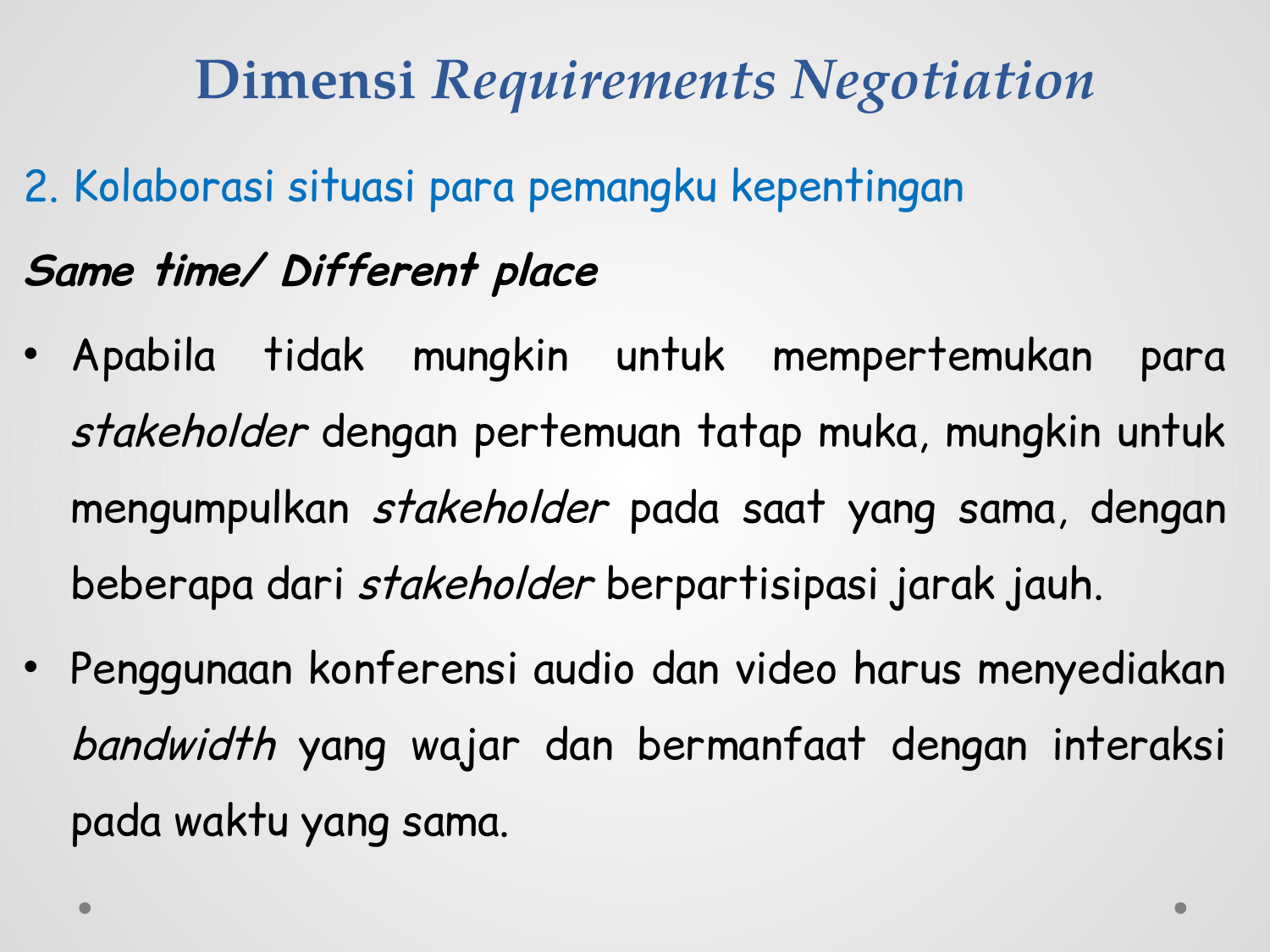

# Dimensi Requirements Negotiation
2. Kolaborasi situasi para pemangku kepentingan
Same time/ Different place
Apabila tidak mungkin untuk mempertemukan para stakeholder dengan pertemuan tatap muka, mungkin untuk mengumpulkan stakeholder pada saat yang sama, dengan beberapa dari stakeholder berpartisipasi jarak jauh.
Penggunaan konferensi audio dan video harus menyediakan bandwidth yang wajar dan bermanfaat dengan interaksi pada waktu yang sama.